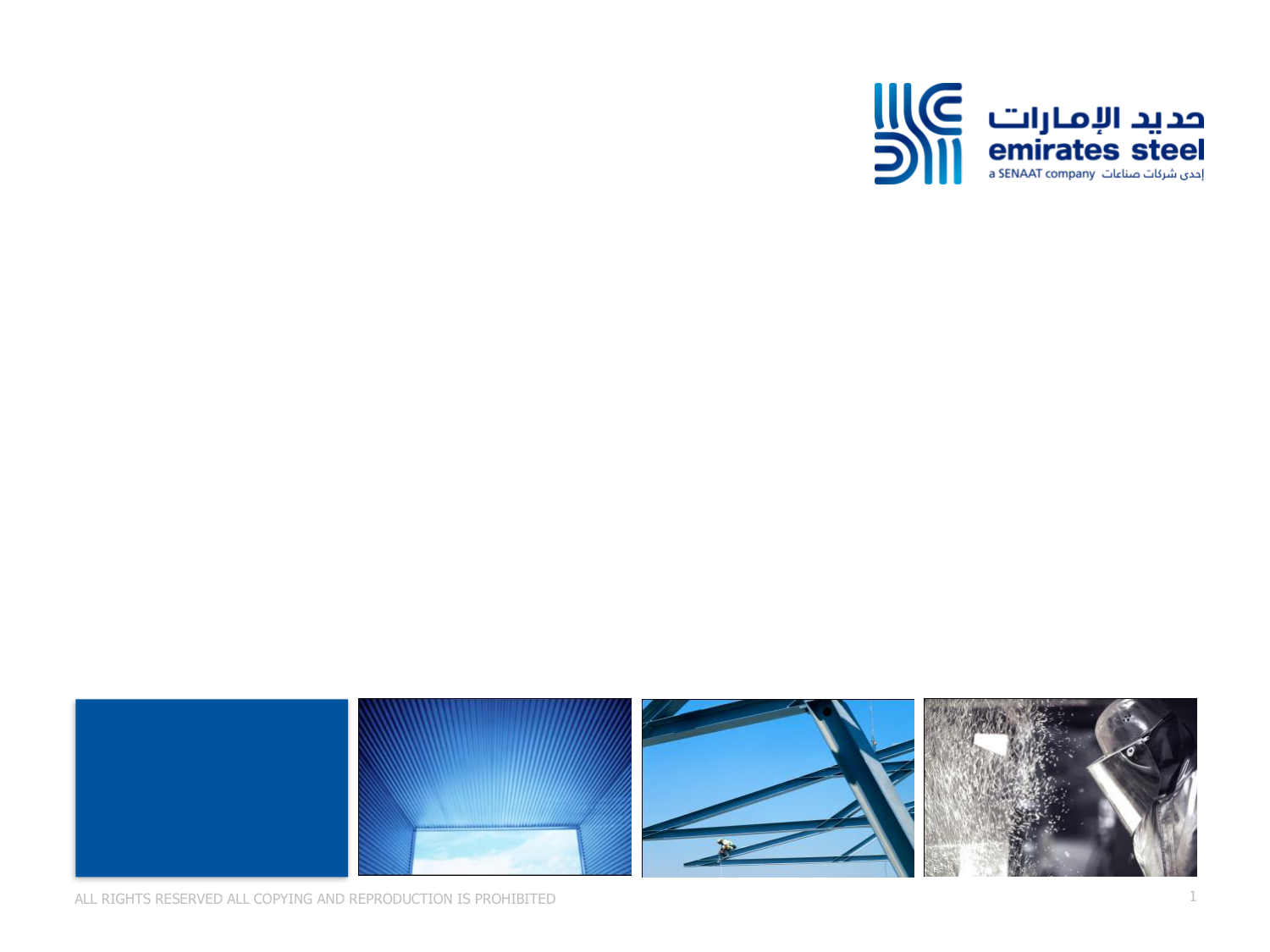

#

1
ALL RIGHTS RESERVED ALL COPYING AND REPRODUCTION IS PROHIBITED